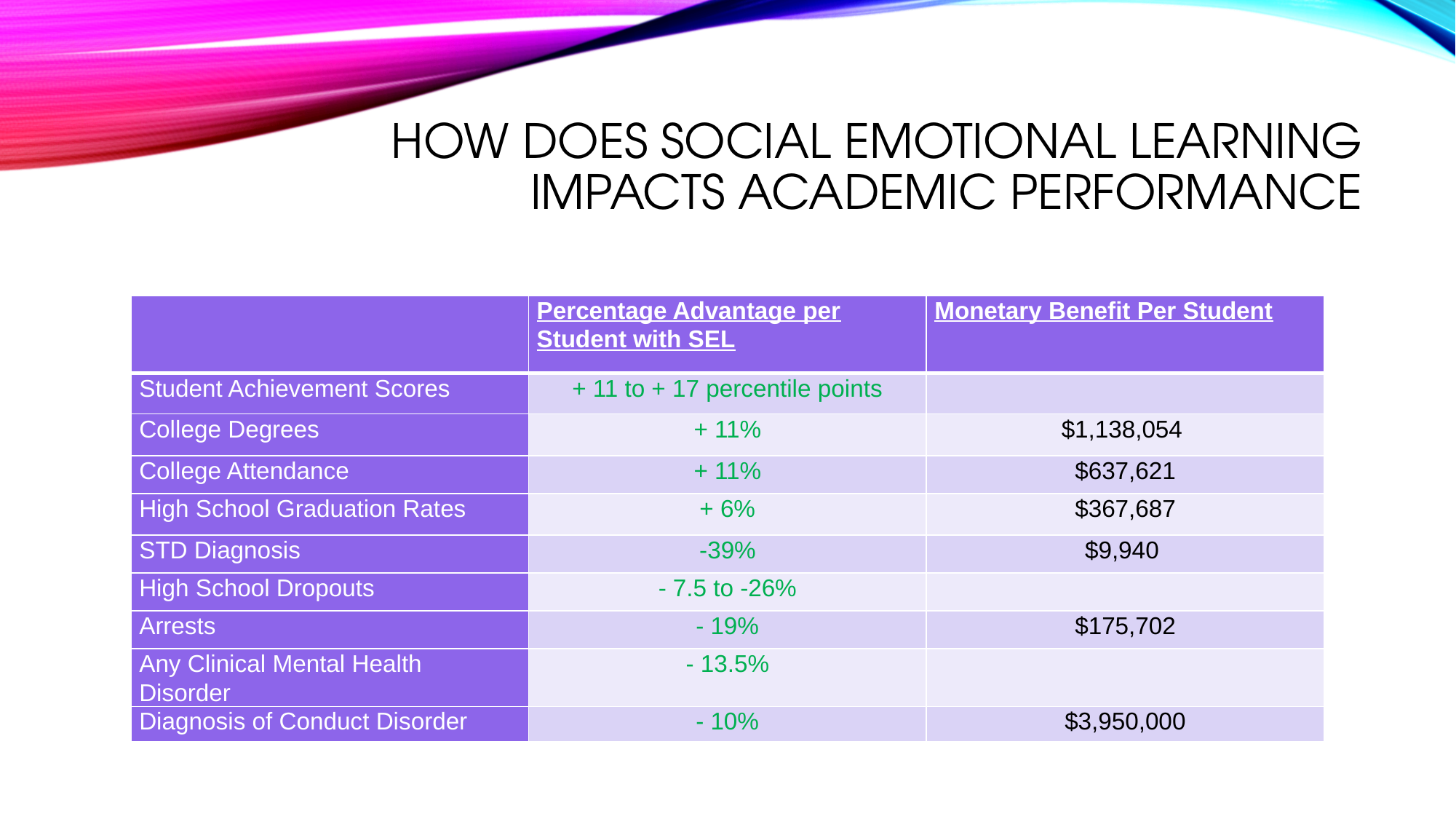

# How Does Social Emotional Learning Impacts Academic Performance
|  | Percentage Advantage per Student with SEL | Monetary Benefit Per Student |
| --- | --- | --- |
| Student Achievement Scores | + 11 to + 17 percentile points |  |
| College Degrees | + 11% | $1,138,054 |
| College Attendance | + 11% | $637,621 |
| High School Graduation Rates | + 6% | $367,687 |
| STD Diagnosis | -39% | $9,940 |
| High School Dropouts | - 7.5 to -26% |  |
| Arrests | - 19% | $175,702 |
| Any Clinical Mental Health Disorder | - 13.5% |  |
| Diagnosis of Conduct Disorder | - 10% | $3,950,000 |